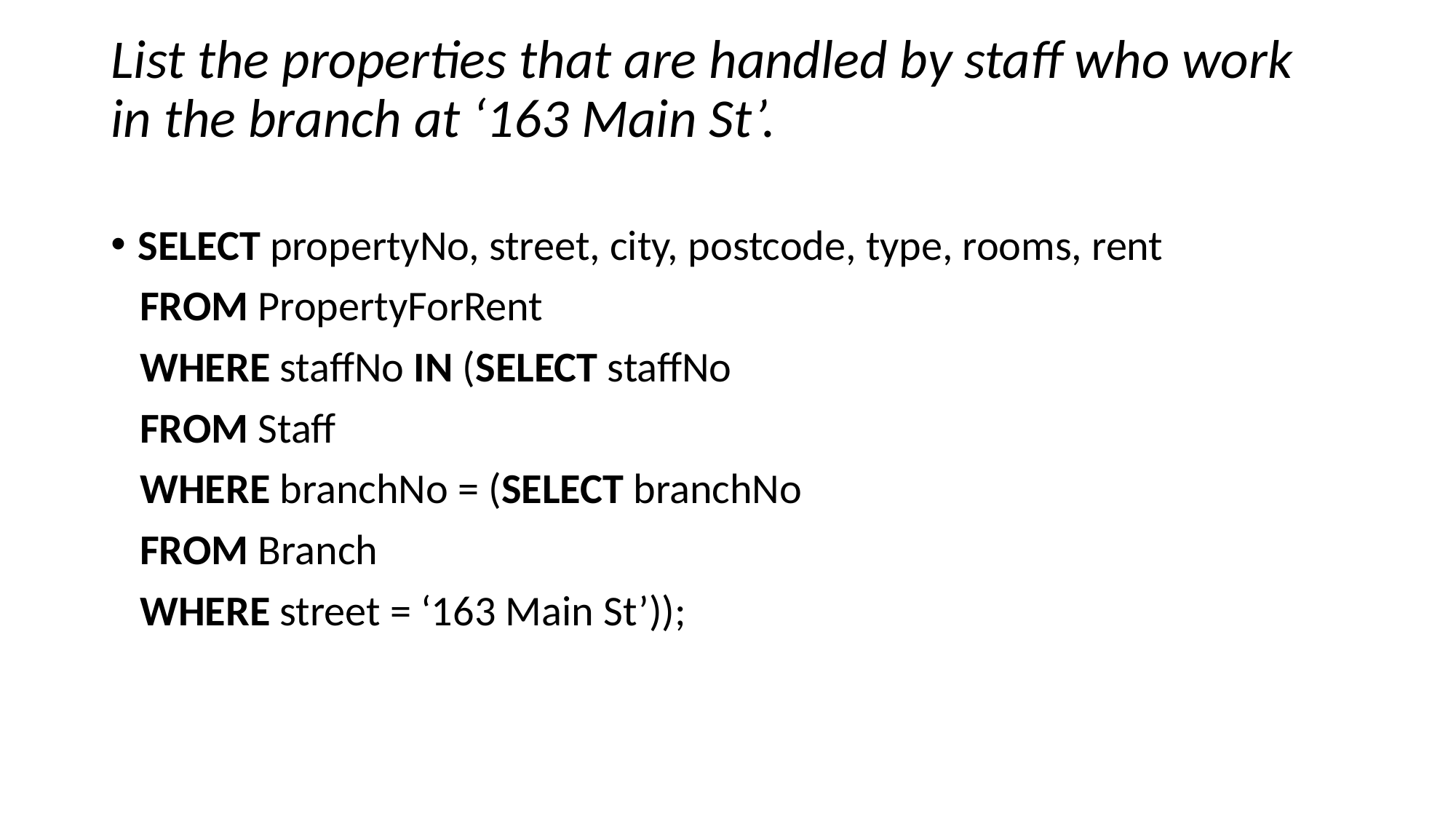

# List the properties that are handled by staff who work in the branch at ‘163 Main St’.
SELECT propertyNo, street, city, postcode, type, rooms, rent
   FROM PropertyForRent
   WHERE staffNo IN (SELECT staffNo
   FROM Staff
   WHERE branchNo = (SELECT branchNo
   FROM Branch
   WHERE street = ‘163 Main St’));